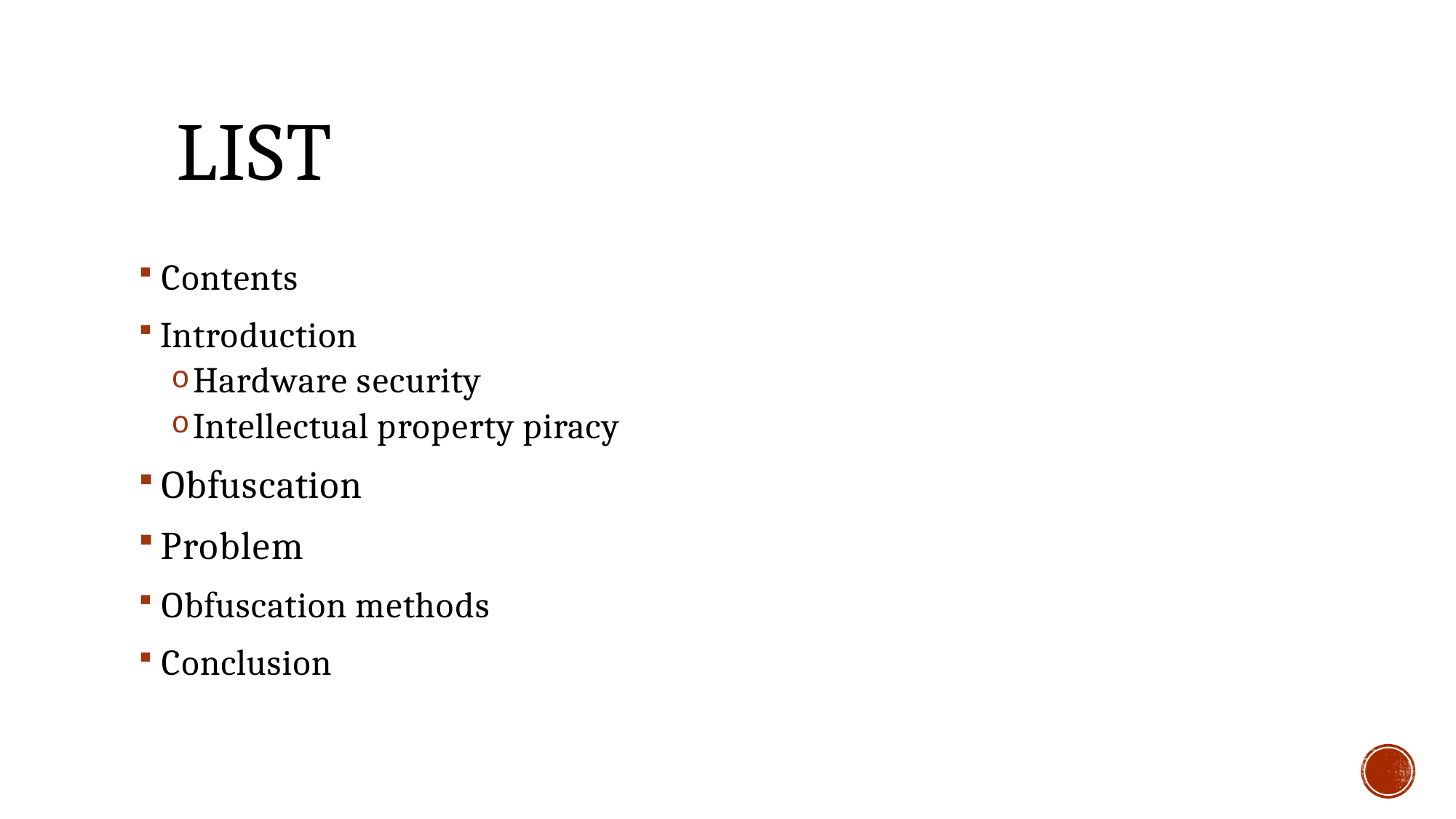

# List
Contents
Introduction
Hardware security
Intellectual property piracy
Obfuscation
Problem
Obfuscation methods
Conclusion